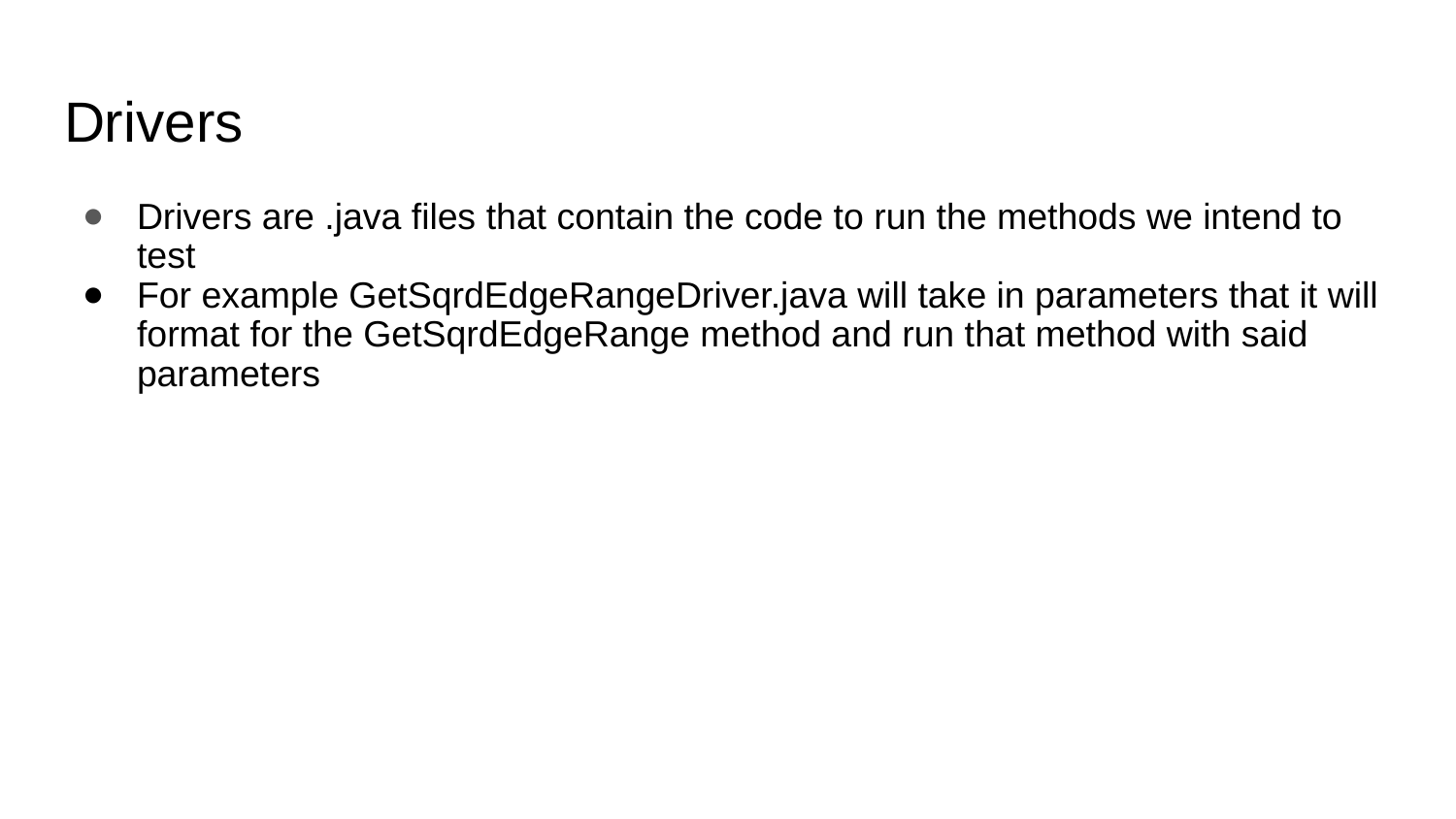

# Drivers
Drivers are .java files that contain the code to run the methods we intend to test
For example GetSqrdEdgeRangeDriver.java will take in parameters that it will format for the GetSqrdEdgeRange method and run that method with said parameters